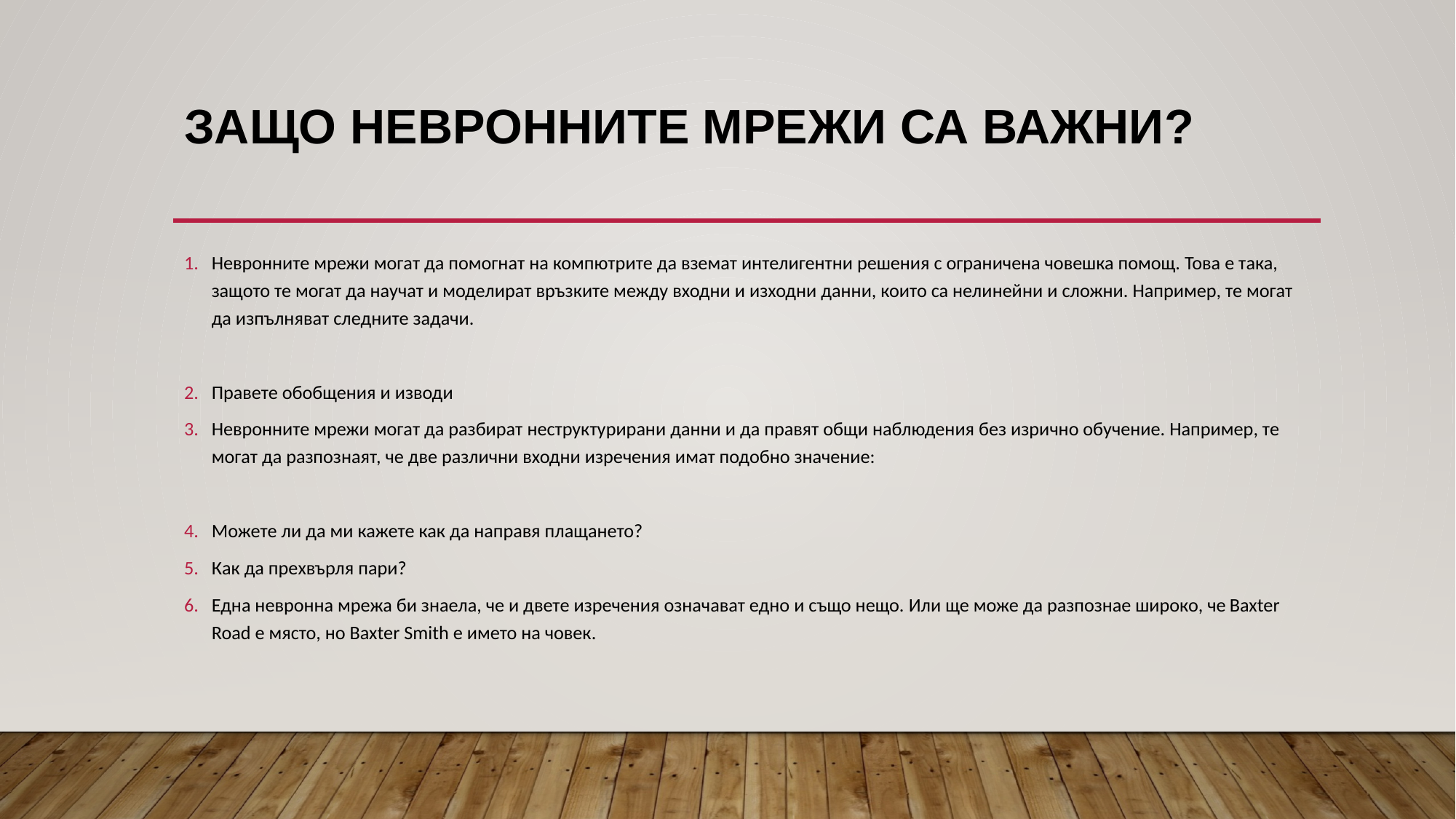

# Защо невронните мрежи са важни?
Невронните мрежи могат да помогнат на компютрите да вземат интелигентни решения с ограничена човешка помощ. Това е така, защото те могат да научат и моделират връзките между входни и изходни данни, които са нелинейни и сложни. Например, те могат да изпълняват следните задачи.

Правете обобщения и изводи
Невронните мрежи могат да разбират неструктурирани данни и да правят общи наблюдения без изрично обучение. Например, те могат да разпознаят, че две различни входни изречения имат подобно значение:

Можете ли да ми кажете как да направя плащането?
Как да прехвърля пари?
Една невронна мрежа би знаела, че и двете изречения означават едно и също нещо. Или ще може да разпознае широко, че Baxter Road е място, но Baxter Smith е името на човек.